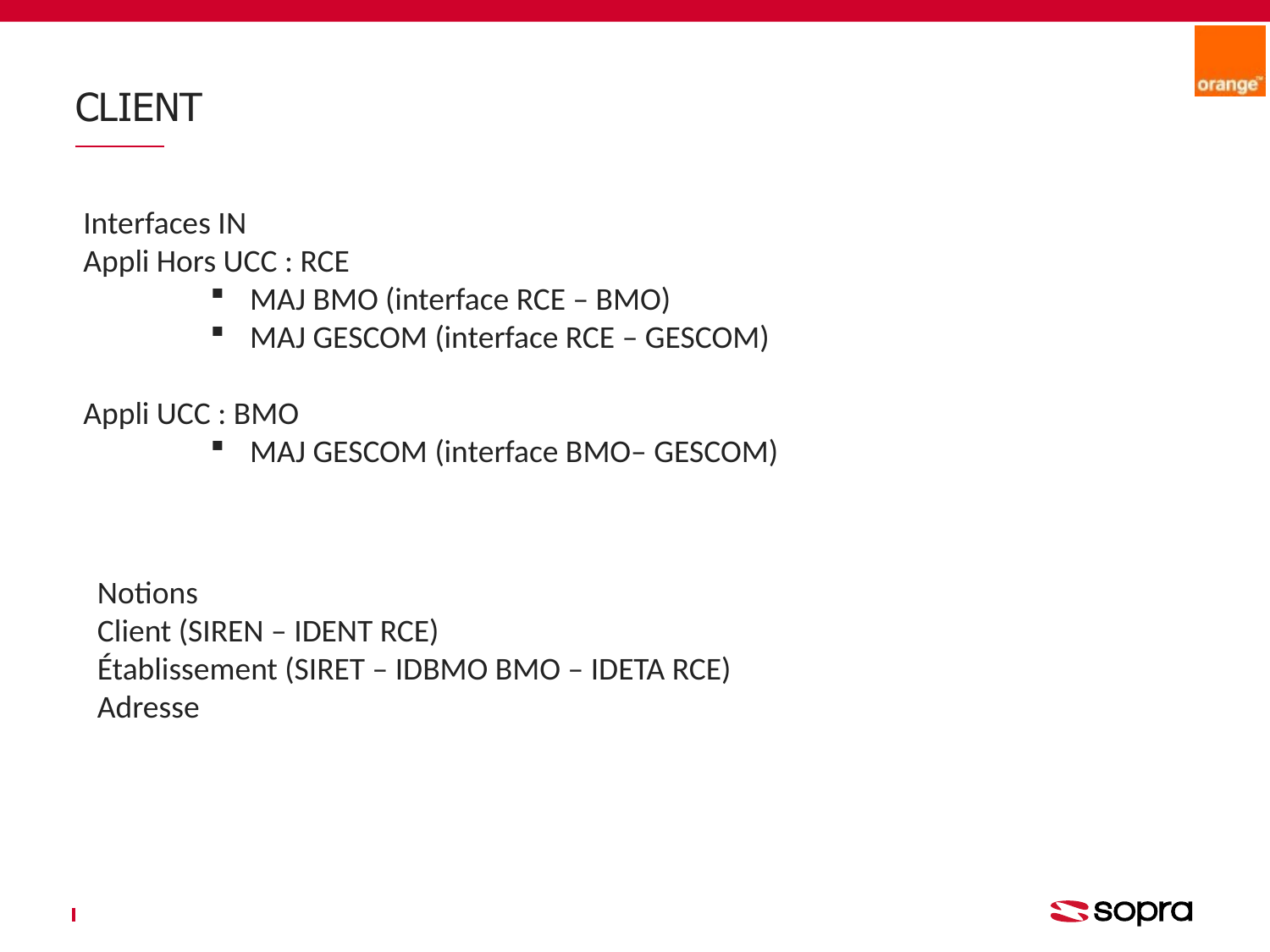

# CLIENT
Interfaces IN
Appli Hors UCC : RCE
MAJ BMO (interface RCE – BMO)
MAJ GESCOM (interface RCE – GESCOM)

Appli UCC : BMO
MAJ GESCOM (interface BMO– GESCOM)
Notions
Client (SIREN – IDENT RCE)
Établissement (SIRET – IDBMO BMO – IDETA RCE)
Adresse